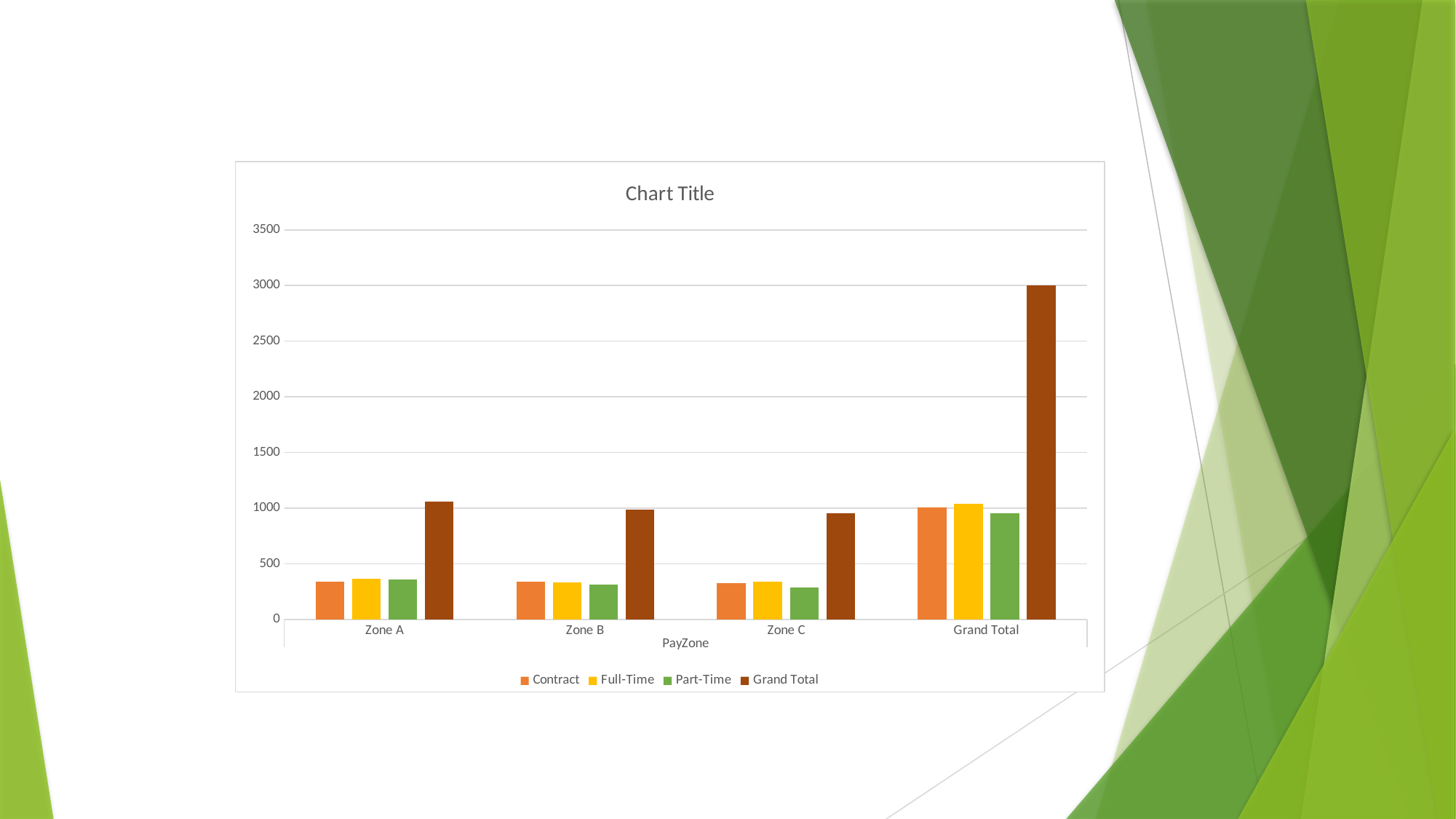

### Chart:

| Category | Contract | Full-Time | Part-Time | Grand Total |
|---|---|---|---|---|
| Zone A | 338.0 | 367.0 | 357.0 | 1062.0 |
| Zone B | 341.0 | 332.0 | 312.0 | 985.0 |
| Zone C | 329.0 | 339.0 | 285.0 | 953.0 |
| Grand Total | 1008.0 | 1038.0 | 954.0 | 3000.0 |